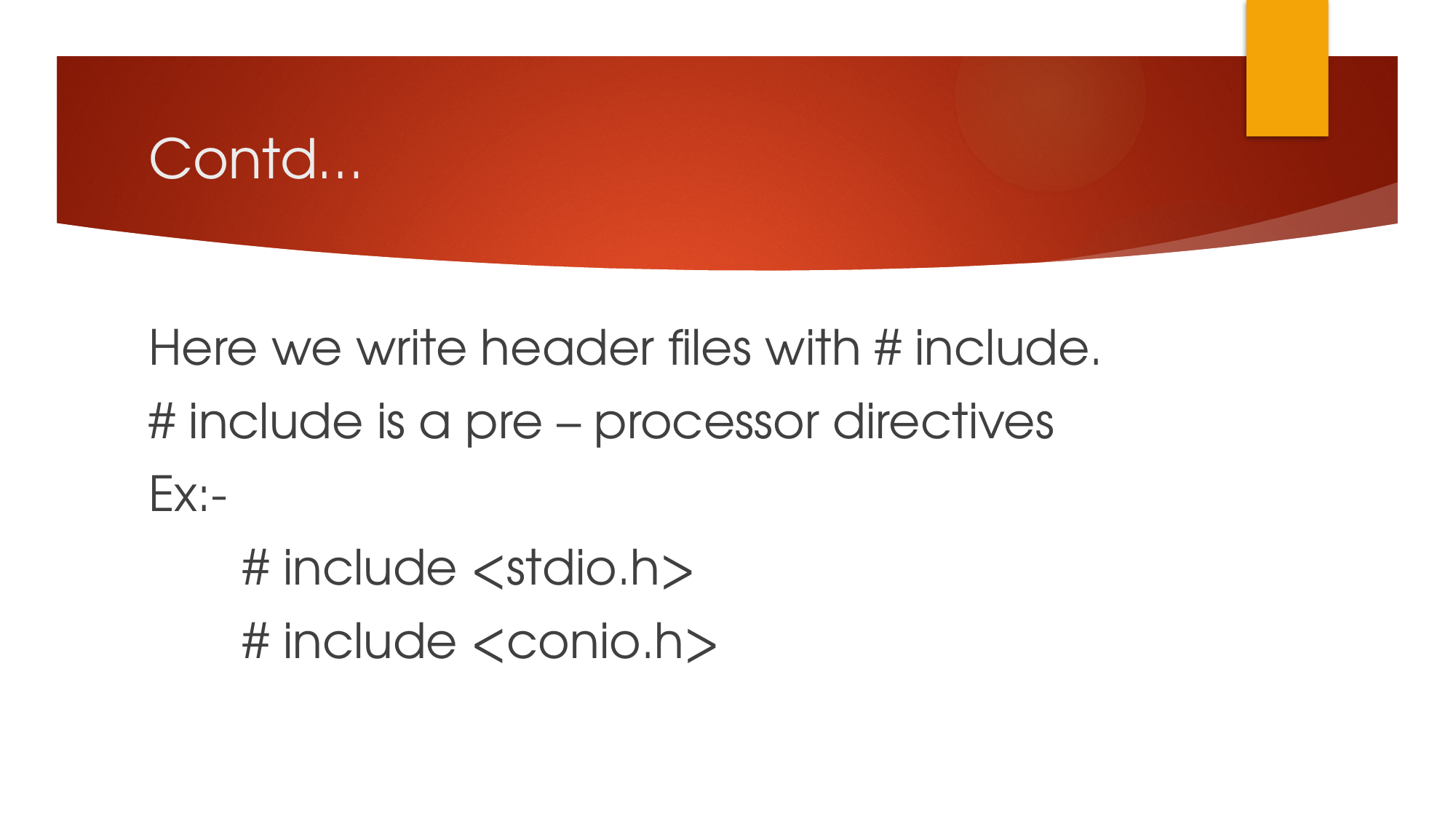

# Contd…
Here we write header files with # include.
# include is a pre – processor directives
Ex:-
       # include <stdio.h>
       # include <conio.h>